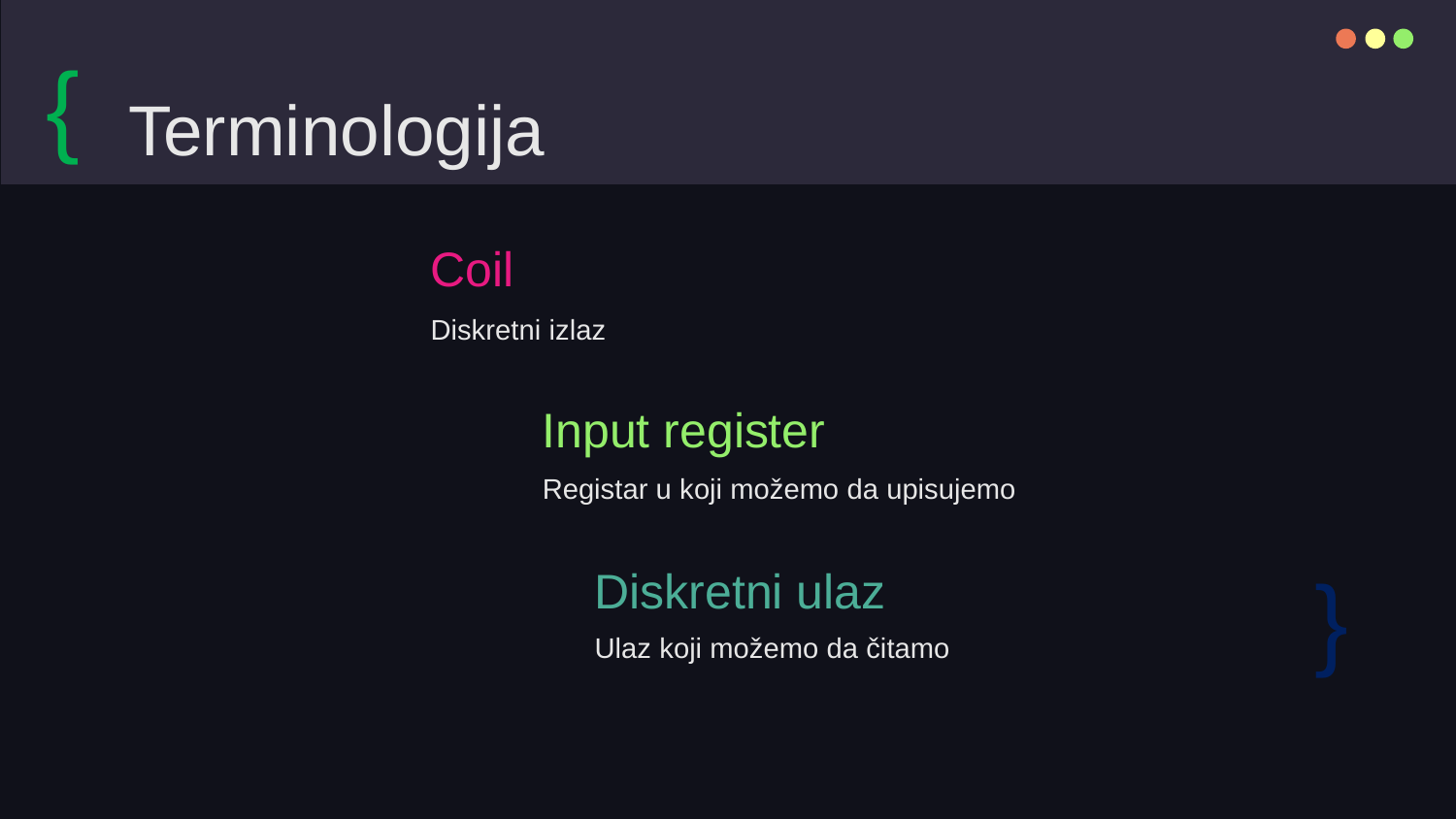

{
# Terminologija
Coil
Diskretni izlaz
Input register
Registar u koji možemo da upisujemo
Diskretni ulaz
}
Ulaz koji možemo da čitamo